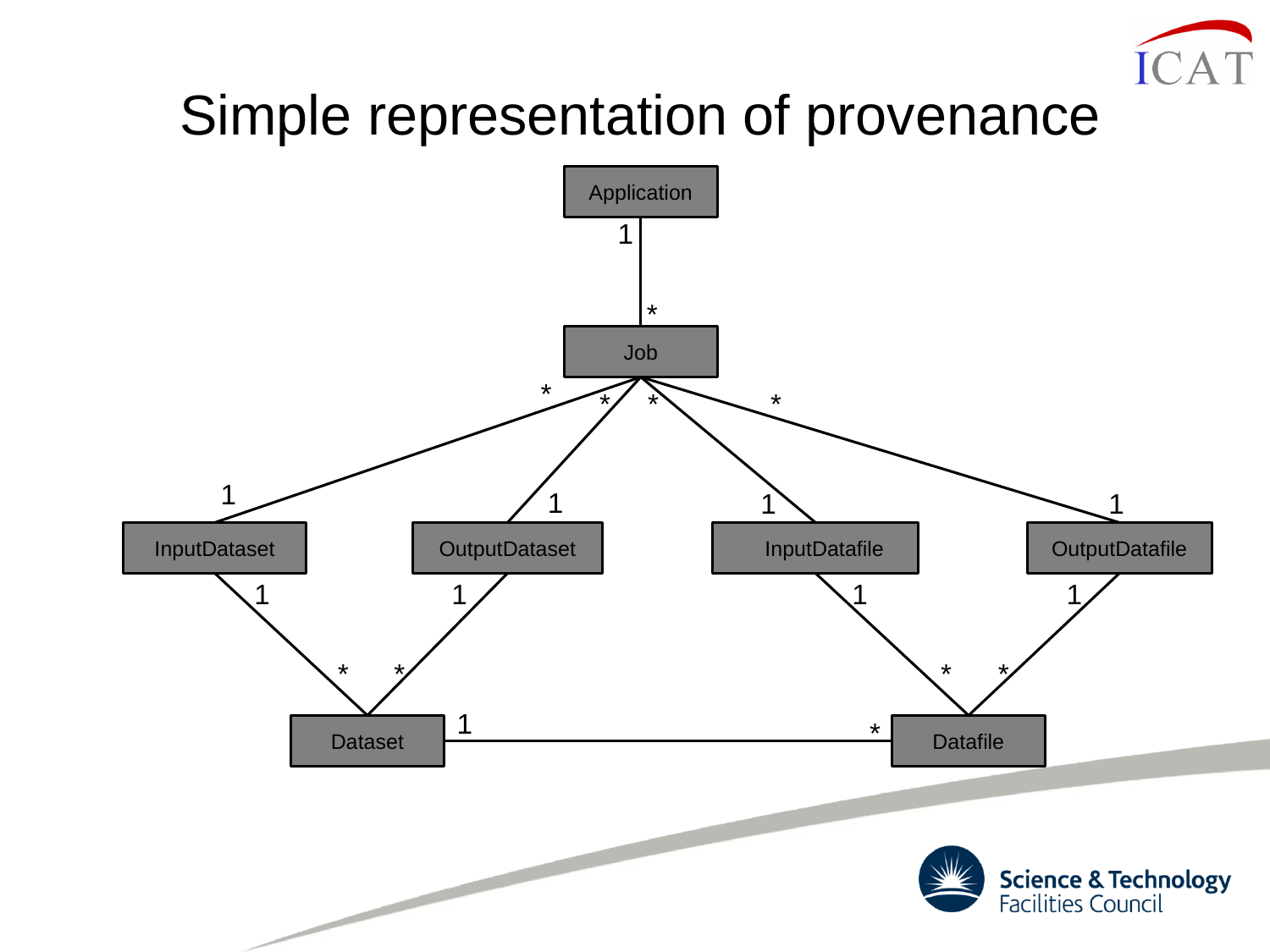

# Simple representation of provenance
Application
1
*
Job
*
*
*
*
1
1
1
1
InputDataset
OutputDataset
   InputDatafile
OutputDatafile
1
1
1
1
*
*
*
*
1
*
Dataset
Datafile